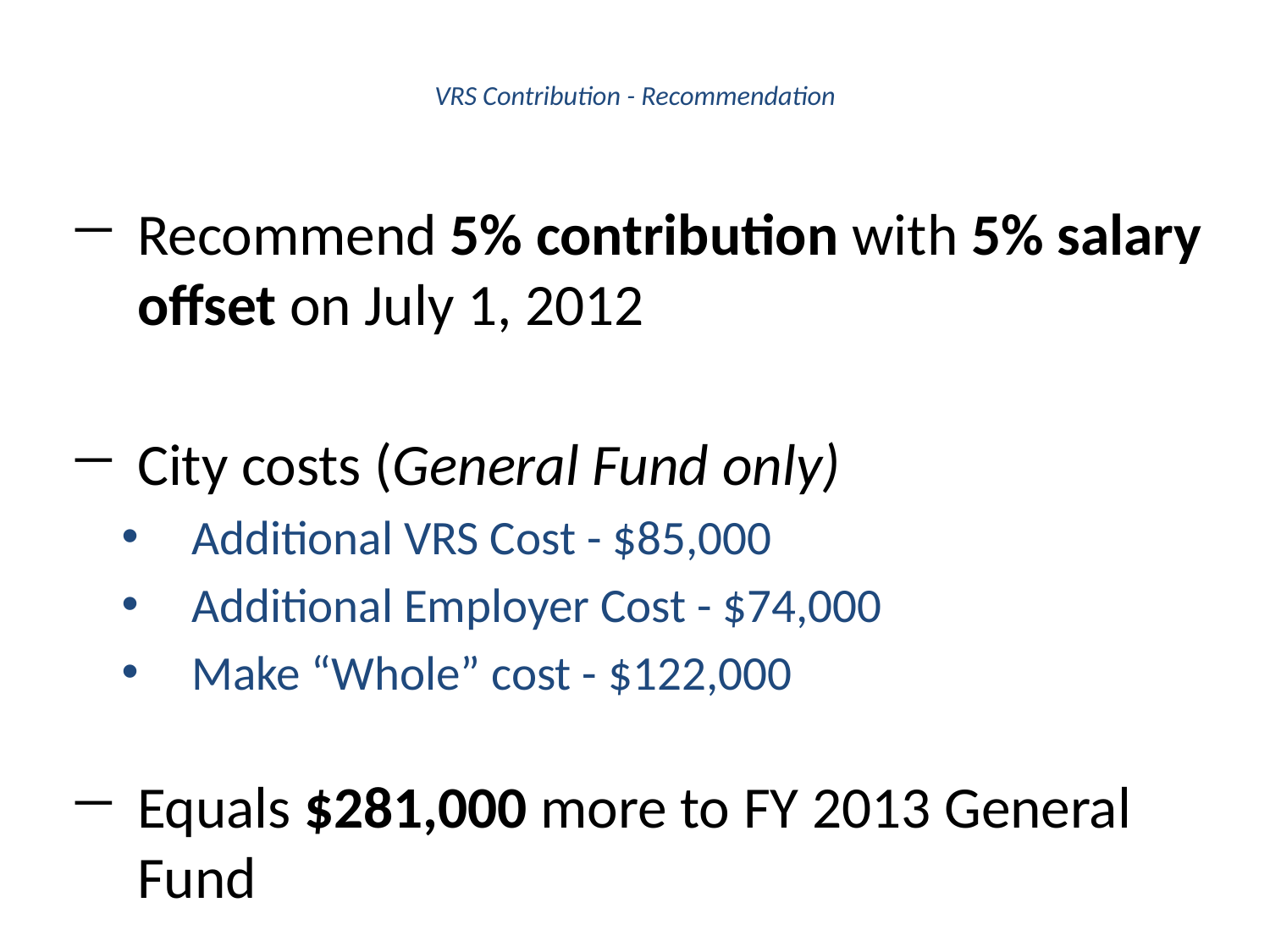

# VRS Contribution - Recommendation
Recommend 5% contribution with 5% salary offset on July 1, 2012

City costs (General Fund only)
Additional VRS Cost - $85,000
Additional Employer Cost - $74,000
Make “Whole” cost - $122,000

Equals $281,000 more to FY 2013 General Fund